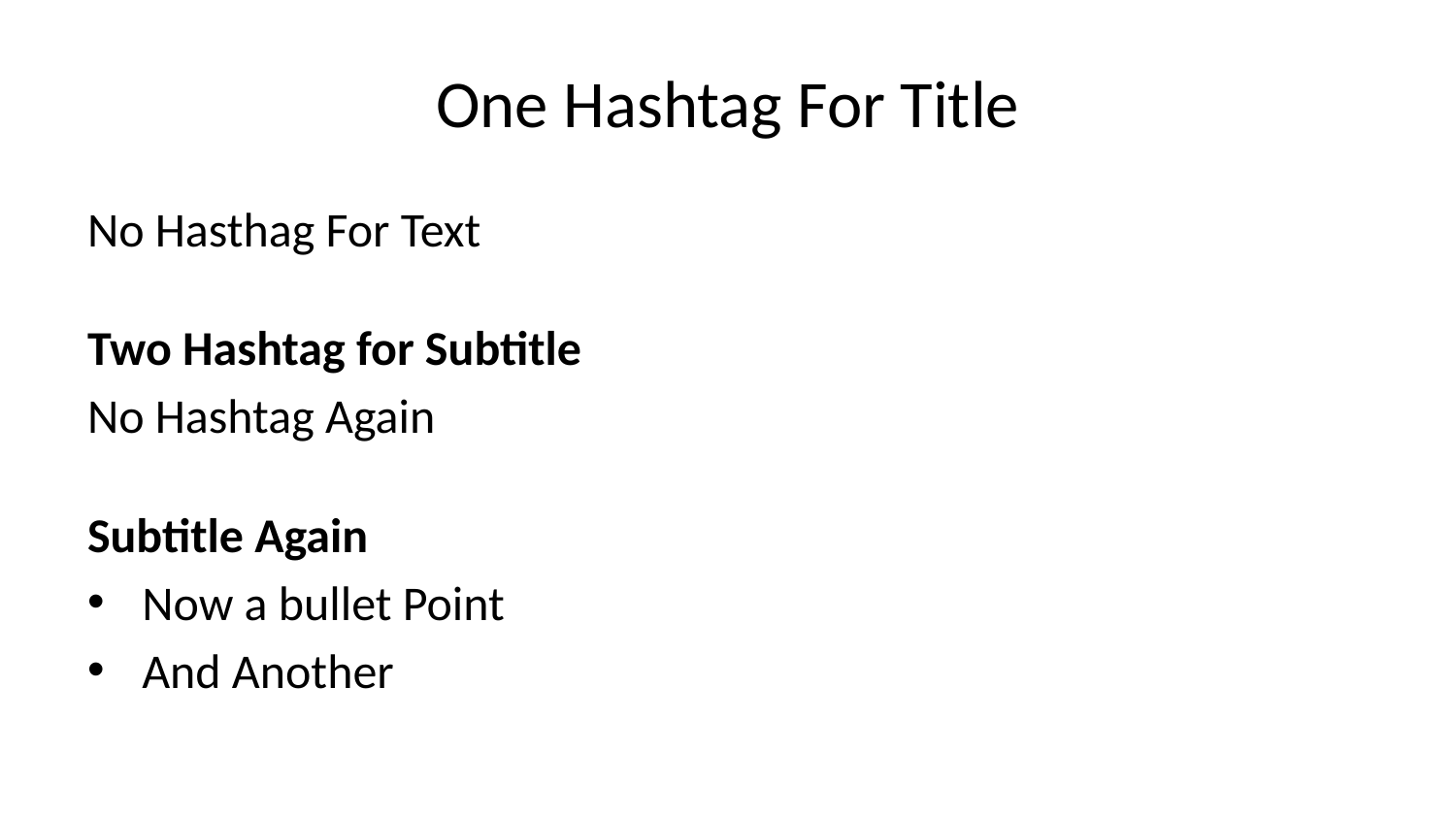

# One Hashtag For Title
No Hasthag For Text
Two Hashtag for Subtitle
No Hashtag Again
Subtitle Again
Now a bullet Point
And Another